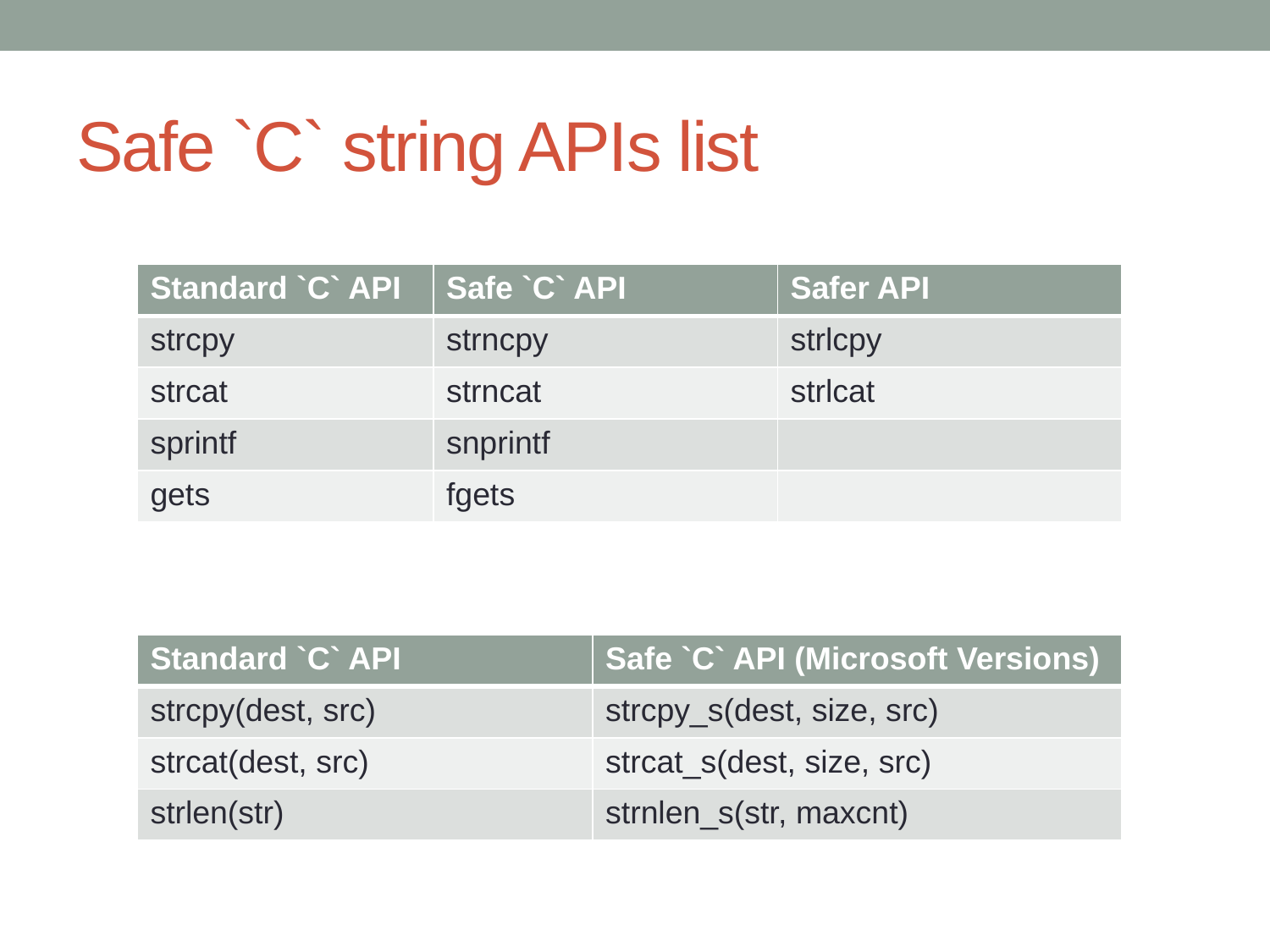

# Safe `C` string APIs list
| Standard `C` API | Safe `C` API | Safer API |
| --- | --- | --- |
| strcpy | strncpy | strlcpy |
| strcat | strncat | strlcat |
| sprintf | snprintf |  |
| gets | fgets |  |
| Standard `C` API | Safe `C` API (Microsoft Versions) |
| --- | --- |
| strcpy(dest, src) | strcpy\_s(dest, size, src) |
| strcat(dest, src) | strcat\_s(dest, size, src) |
| strlen(str) | strnlen\_s(str, maxcnt) |